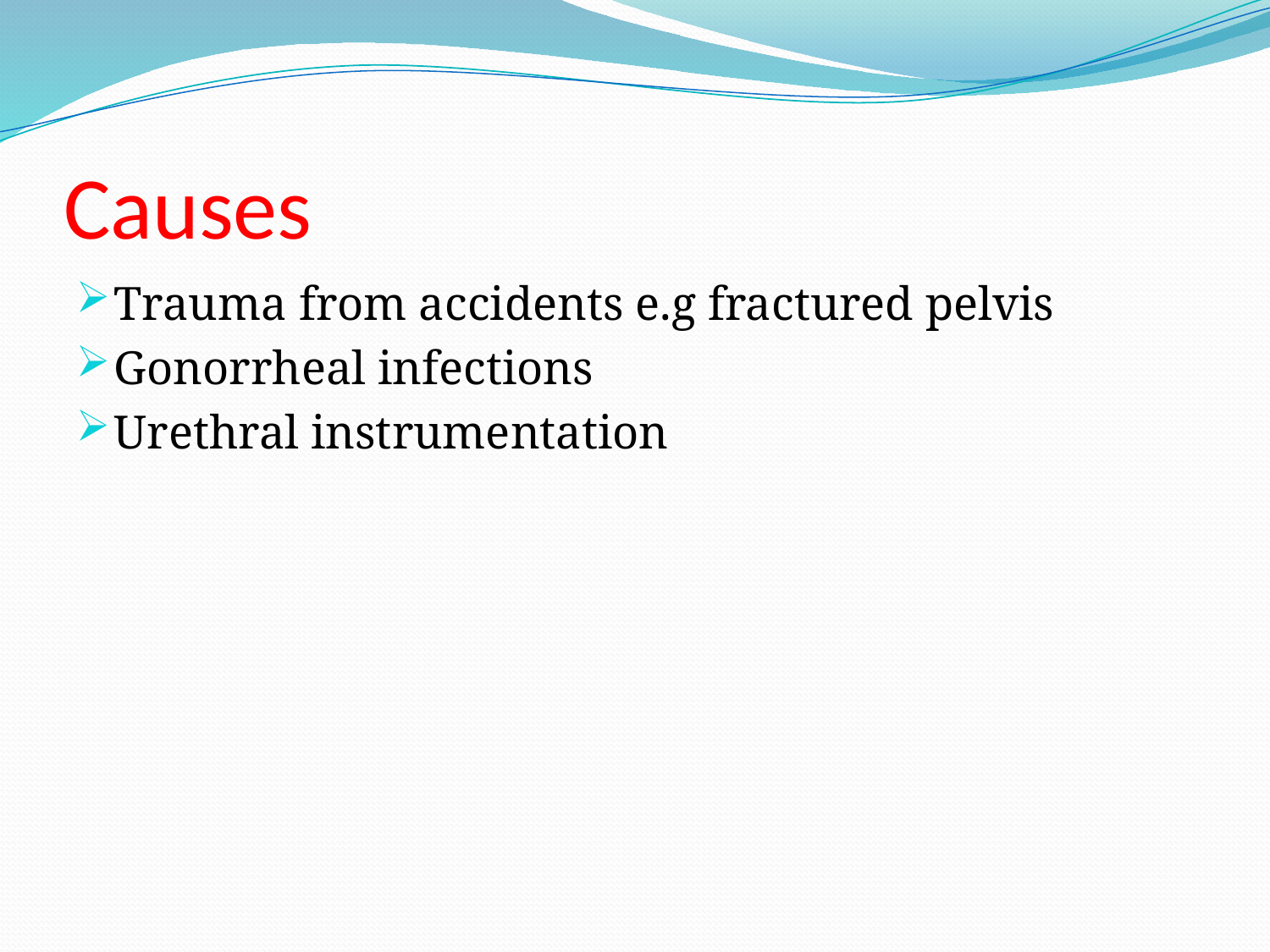

# Causes
Trauma from accidents e.g fractured pelvis
Gonorrheal infections
Urethral instrumentation